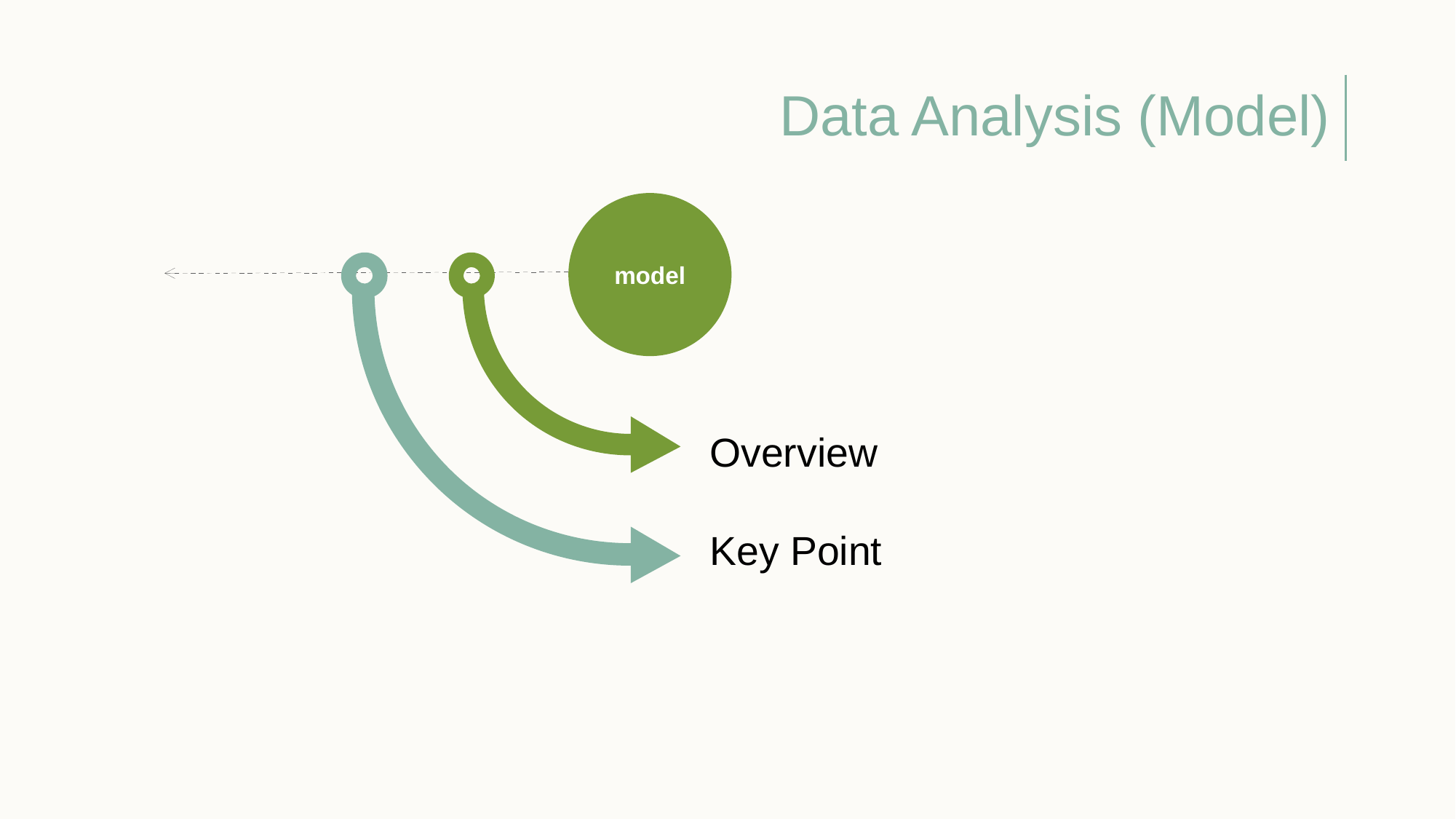

Data Analysis (Model)

model

Overview
Key Point